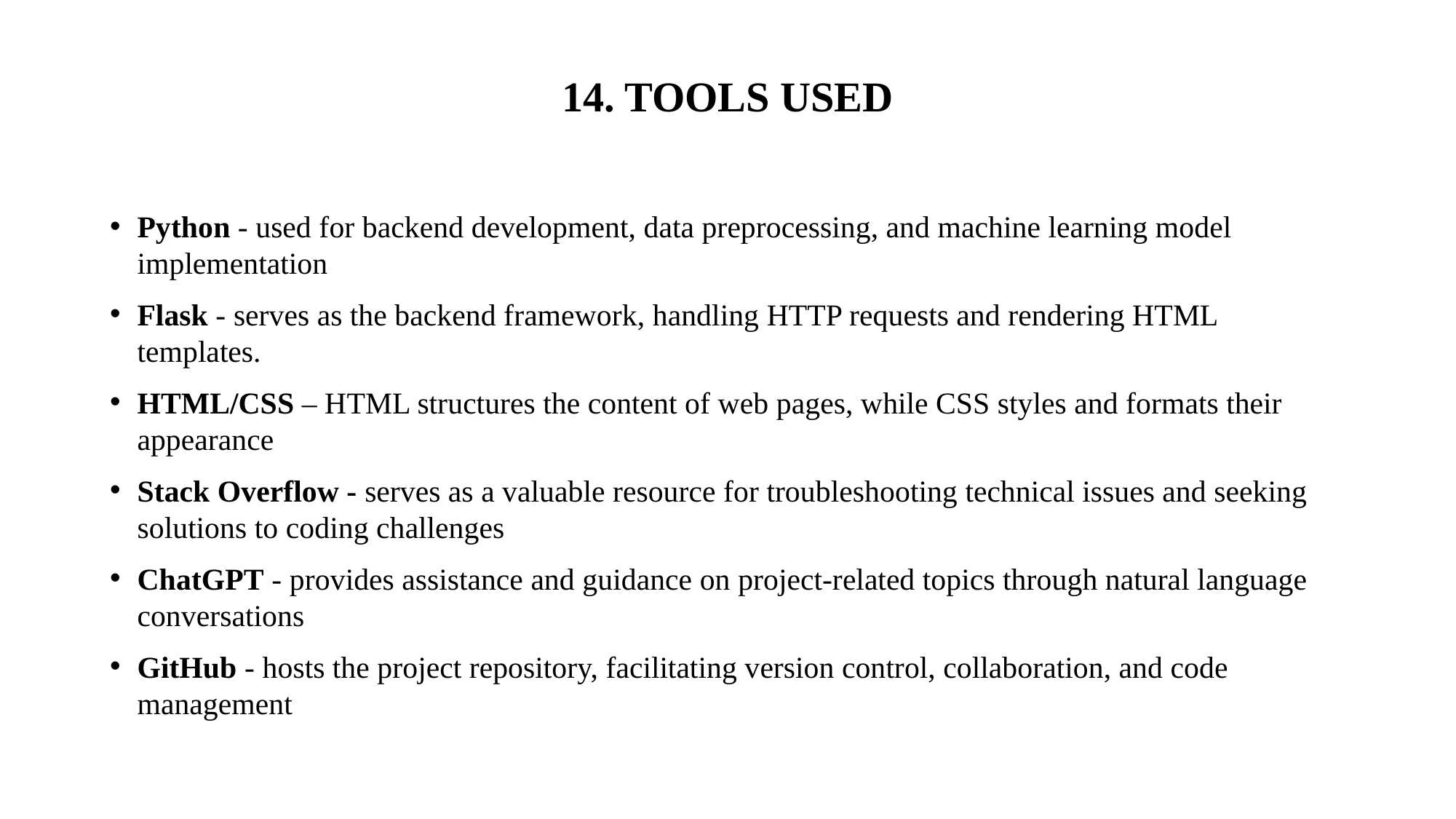

# 14. TOOLS USED
Python - used for backend development, data preprocessing, and machine learning model implementation
Flask - serves as the backend framework, handling HTTP requests and rendering HTML templates.
HTML/CSS – HTML structures the content of web pages, while CSS styles and formats their appearance
Stack Overflow - serves as a valuable resource for troubleshooting technical issues and seeking solutions to coding challenges
ChatGPT - provides assistance and guidance on project-related topics through natural language conversations
GitHub - hosts the project repository, facilitating version control, collaboration, and code management